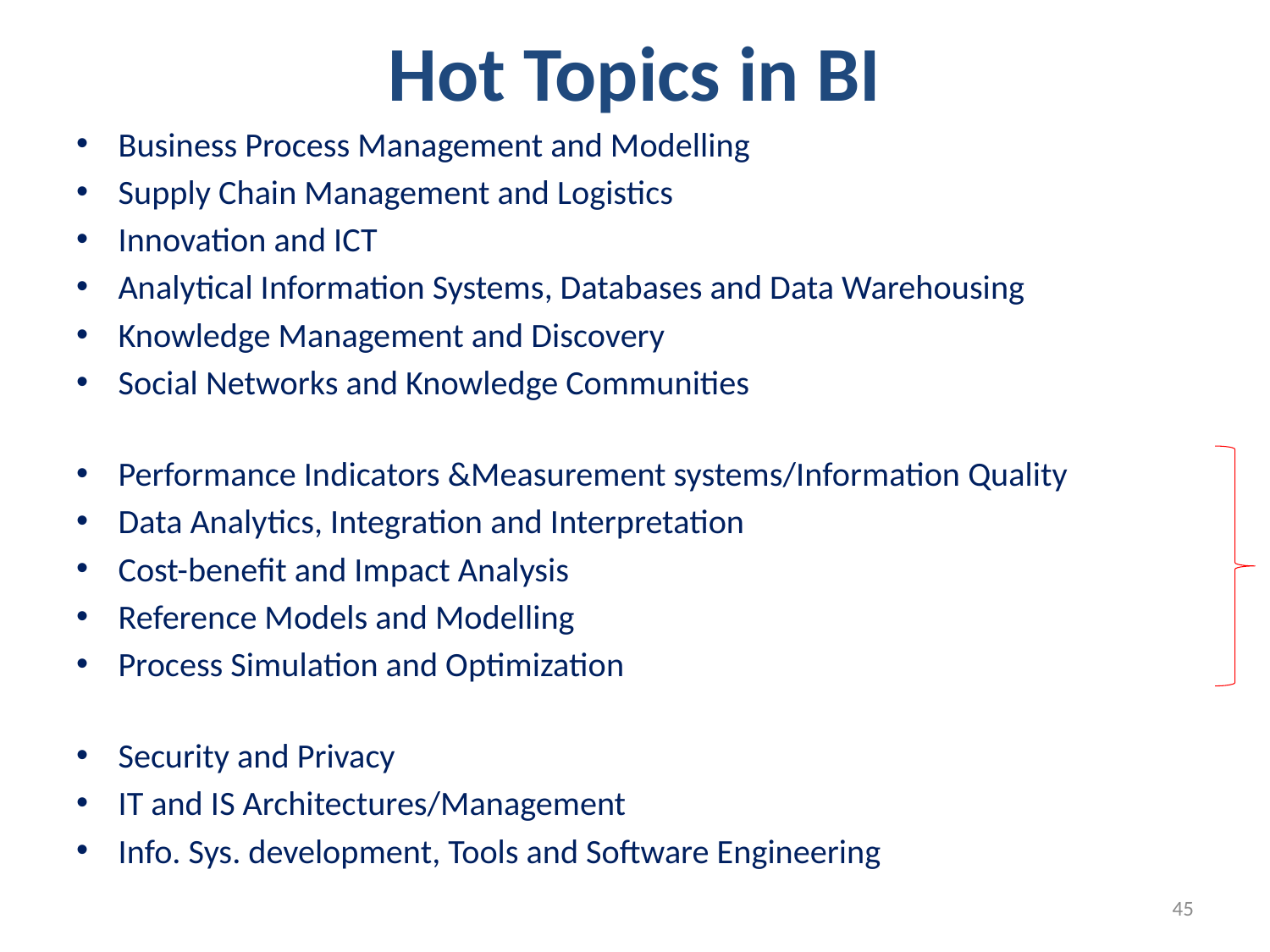

# Hot Topics in BI
Business Process Management and Modelling
Supply Chain Management and Logistics
Innovation and ICT
Analytical Information Systems, Databases and Data Warehousing
Knowledge Management and Discovery
Social Networks and Knowledge Communities

Performance Indicators &Measurement systems/Information Quality
Data Analytics, Integration and Interpretation
Cost-benefit and Impact Analysis
Reference Models and Modelling
Process Simulation and Optimization

Security and Privacy
IT and IS Architectures/Management
Info. Sys. development, Tools and Software Engineering

45